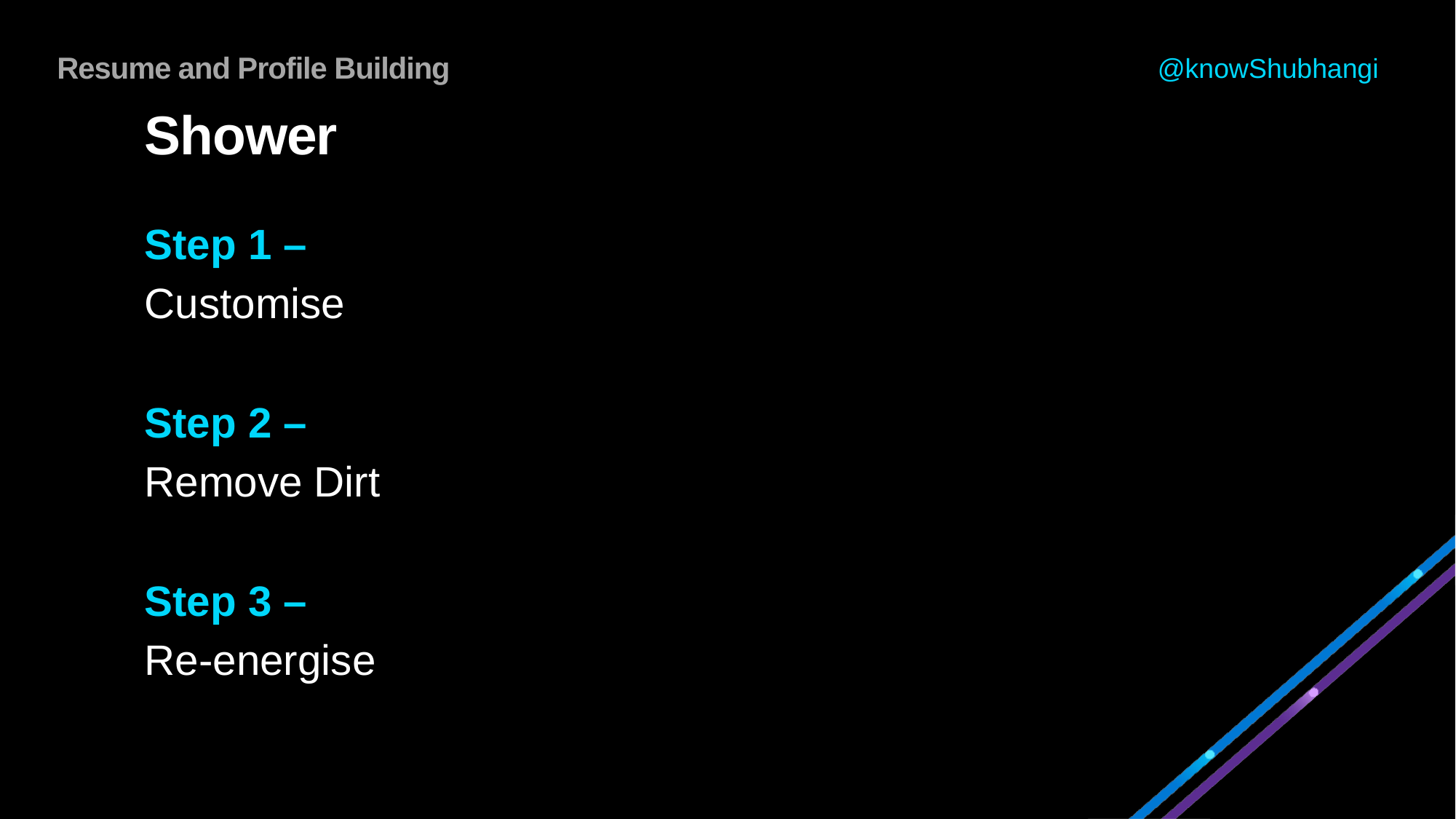

Resume and Profile Building
@knowShubhangi
# Shower
Step 1 –
Customise

Step 2 –
Remove Dirt

Step 3 –
Re-energise